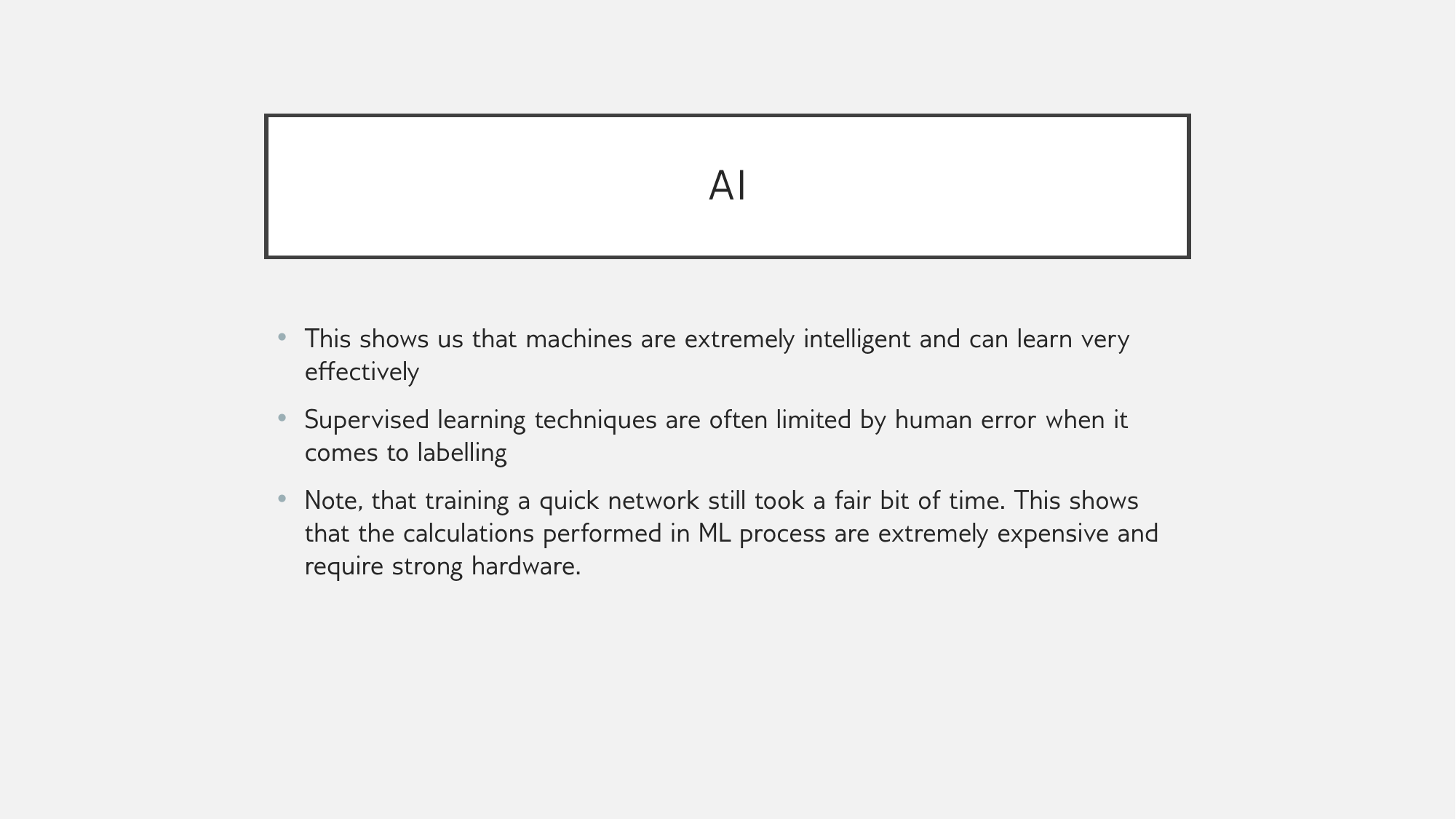

# AI
This shows us that machines are extremely intelligent and can learn very effectively
Supervised learning techniques are often limited by human error when it comes to labelling
Note, that training a quick network still took a fair bit of time. This shows that the calculations performed in ML process are extremely expensive and require strong hardware.